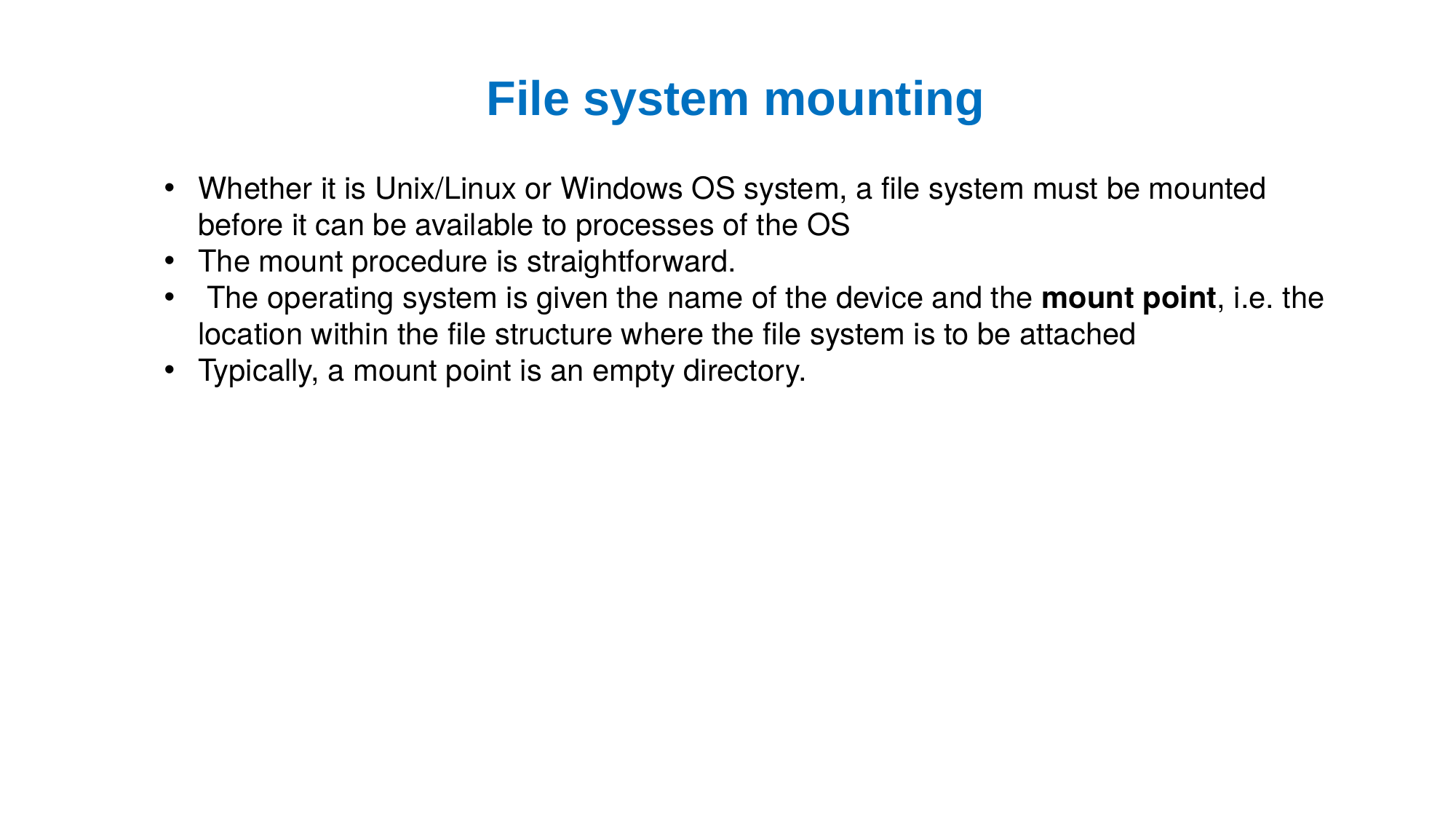

# File system mounting

Whether it is Unix/Linux or Windows OS system, a file system must be mounted before it can be available to processes of the OS
The mount procedure is straightforward.
 The operating system is given the name of the device and the mount point, i.e. the location within the file structure where the file system is to be attached
Typically, a mount point is an empty directory.